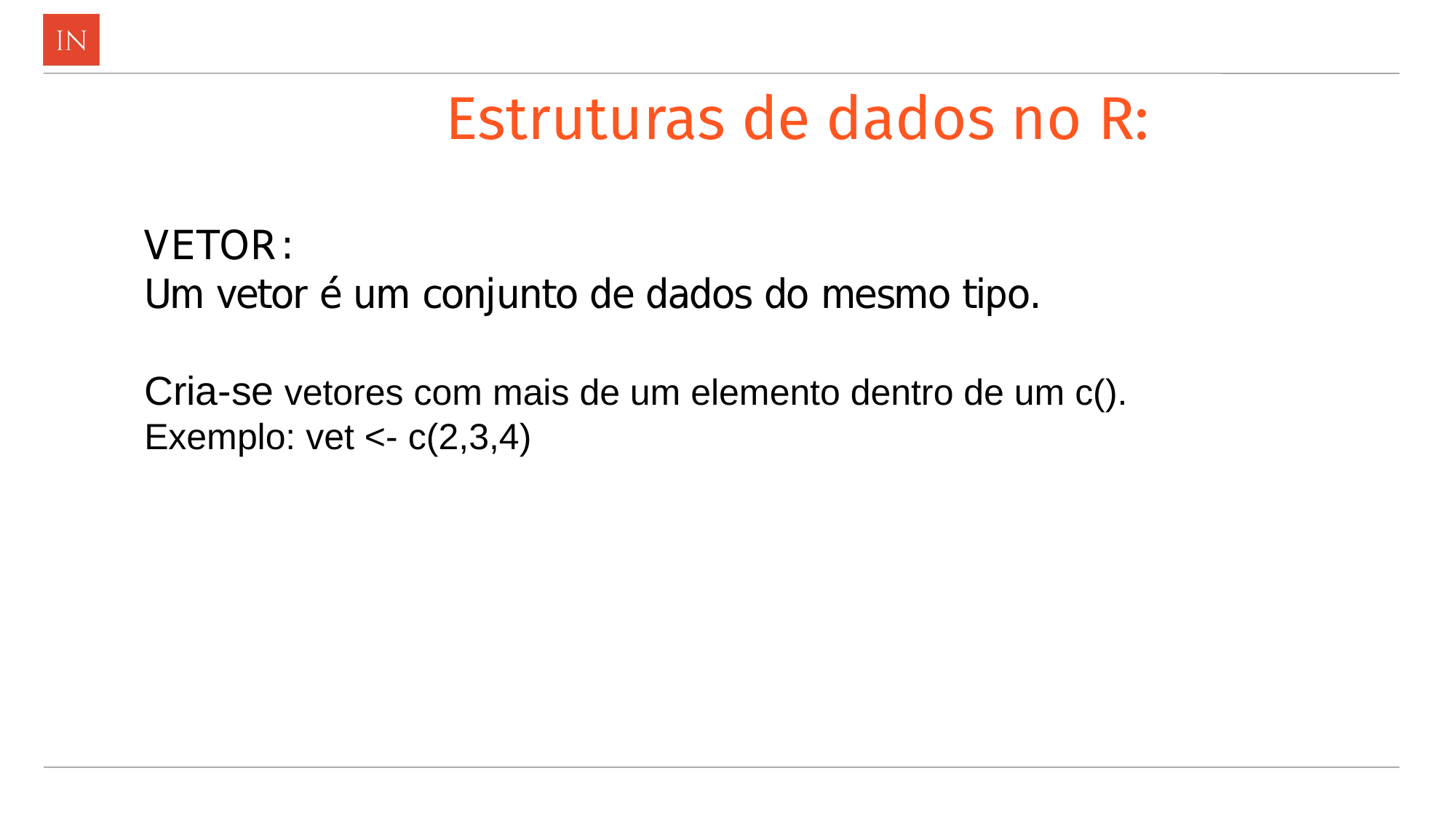

# Estruturas de dados no R:
VETOR:
Um vetor é um conjunto de dados do mesmo tipo.

Cria-se vetores com mais de um elemento dentro de um c().
Exemplo: vet <- c(2,3,4)